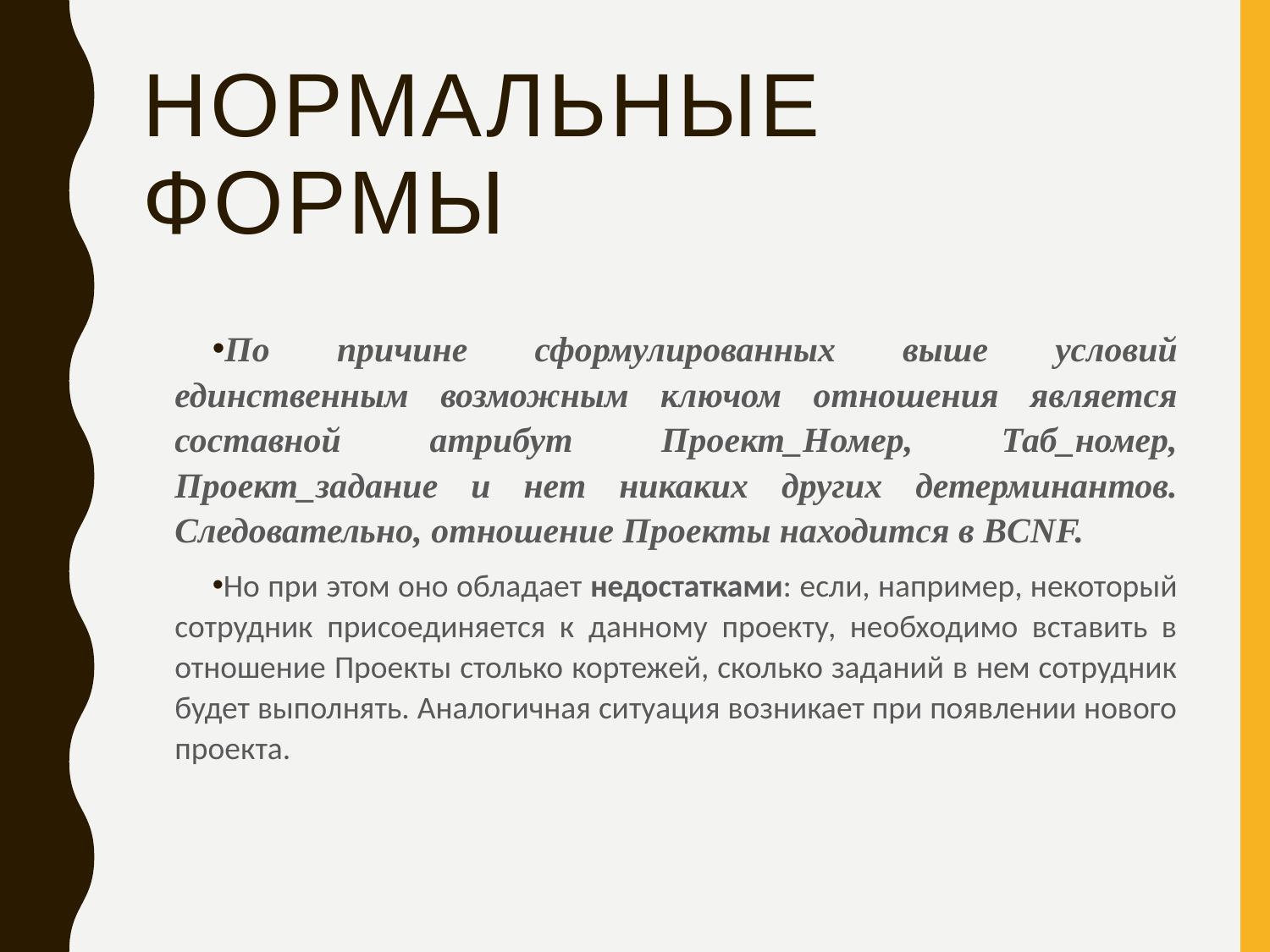

# Нормальные Формы
По причине сформулированных выше условий единственным возможным ключом отношения является составной атрибут Проект_Номер, Таб_номер, Проект_задание и нет никаких других детерминантов. Следовательно, отношение Проекты находится в BCNF.
Но при этом оно обладает недостатками: если, например, некоторый сотрудник присоединяется к данному проекту, необходимо вставить в отношение Проекты столько кортежей, сколько заданий в нем сотрудник будет выполнять. Аналогичная ситуация возникает при появлении нового проекта.